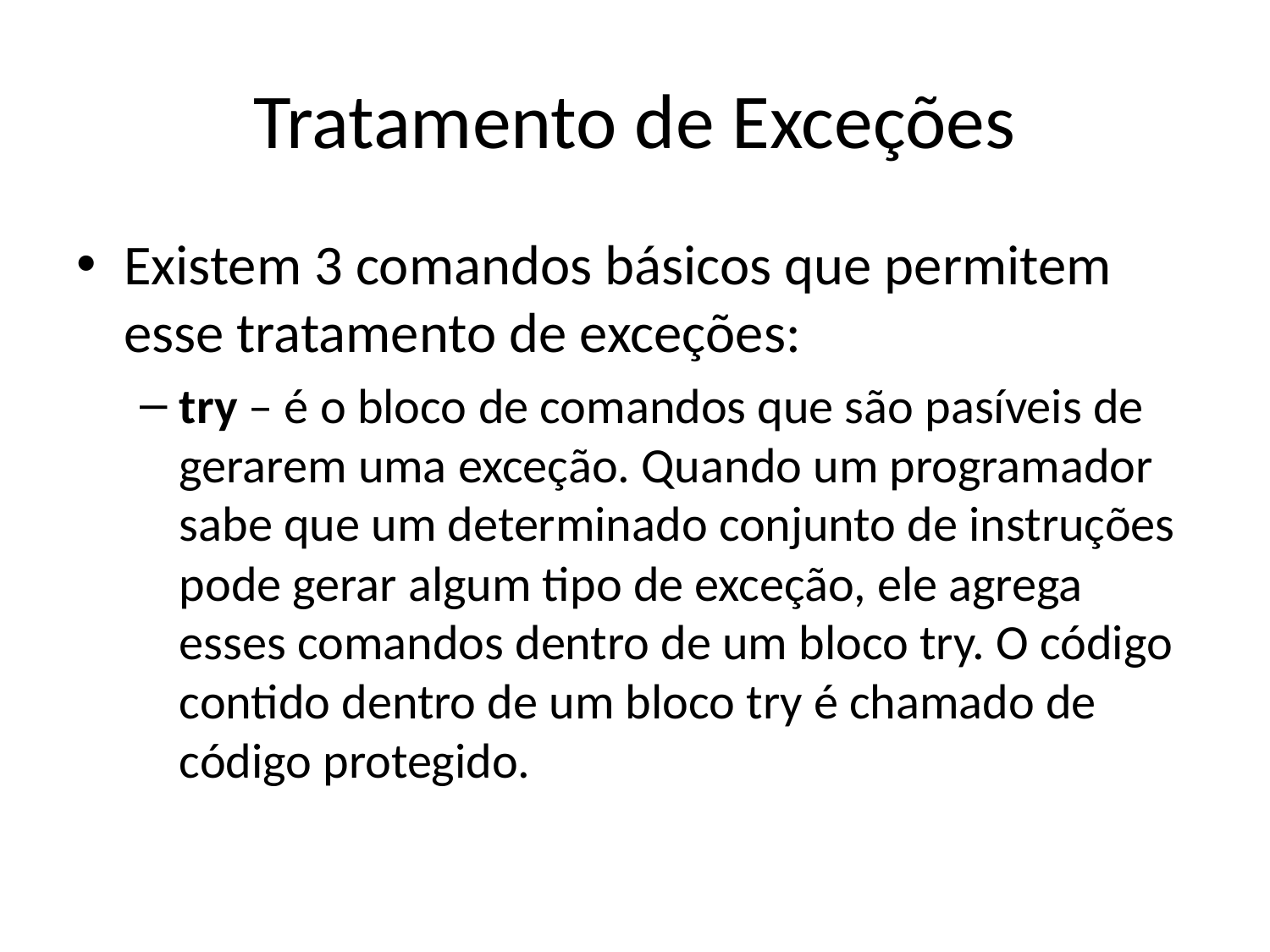

# Tratamento de Exceções
Existem 3 comandos básicos que permitem esse tratamento de exceções:
try – é o bloco de comandos que são pasíveis de gerarem uma exceção. Quando um programador sabe que um determinado conjunto de instruções pode gerar algum tipo de exceção, ele agrega esses comandos dentro de um bloco try. O código contido dentro de um bloco try é chamado de código protegido.